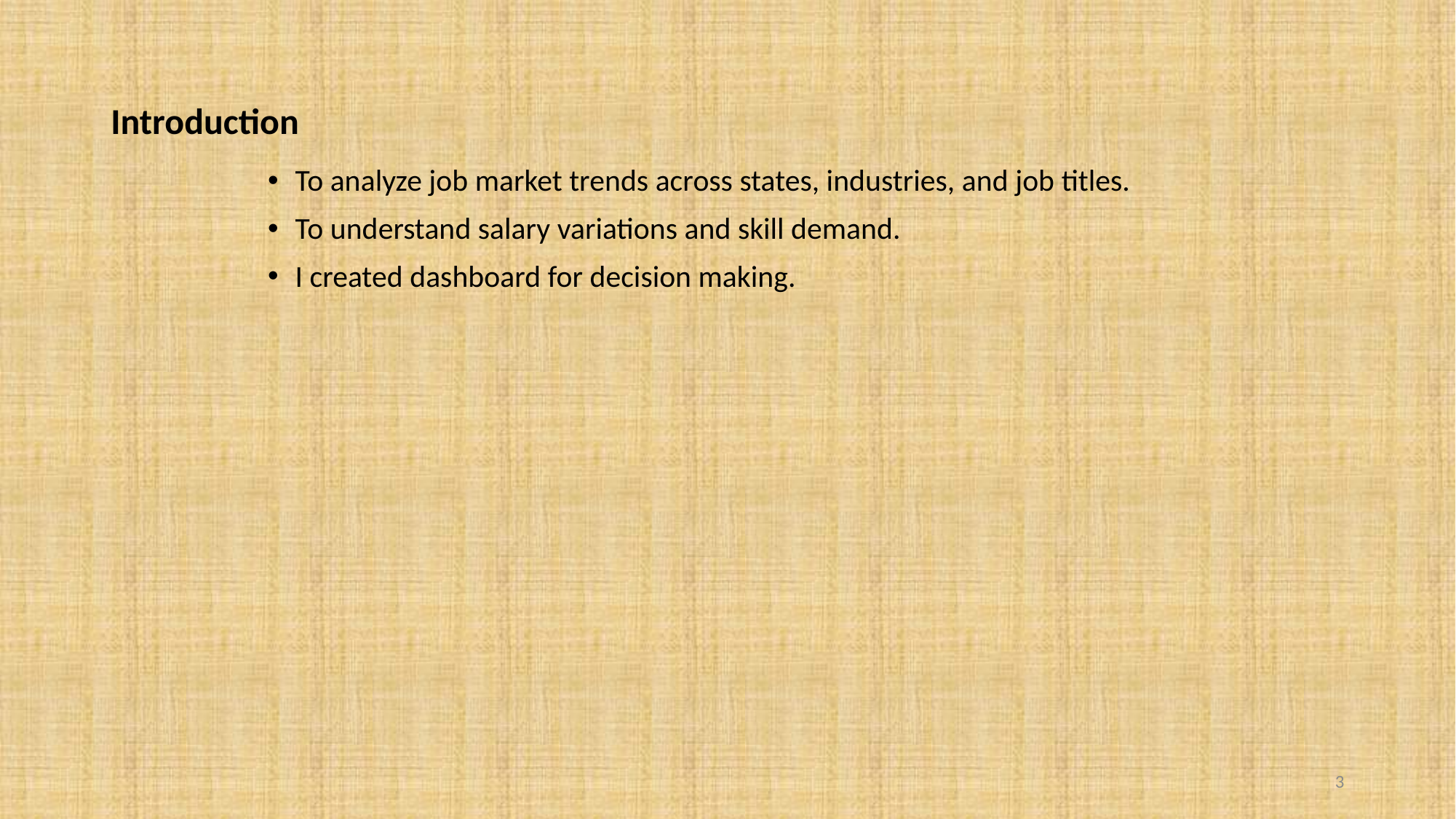

# Introduction
To analyze job market trends across states, industries, and job titles.
To understand salary variations and skill demand.
I created dashboard for decision making.
3